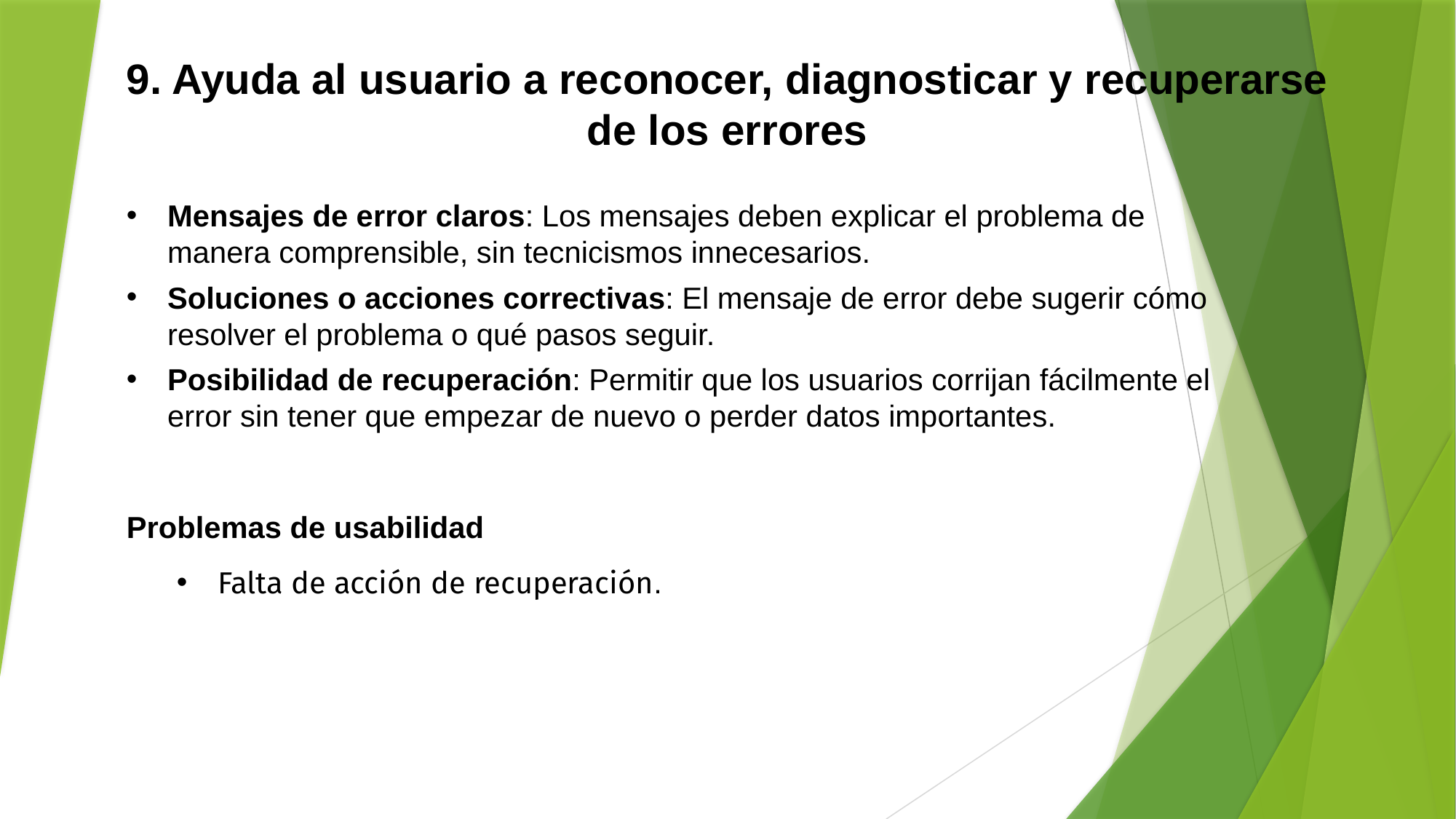

9. Ayuda al usuario a reconocer, diagnosticar y recuperarse de los errores

Mensajes de error claros: Los mensajes deben explicar el problema de manera comprensible, sin tecnicismos innecesarios.
Soluciones o acciones correctivas: El mensaje de error debe sugerir cómo resolver el problema o qué pasos seguir.
Posibilidad de recuperación: Permitir que los usuarios corrijan fácilmente el error sin tener que empezar de nuevo o perder datos importantes.
Problemas de usabilidad
Falta de acción de recuperación.